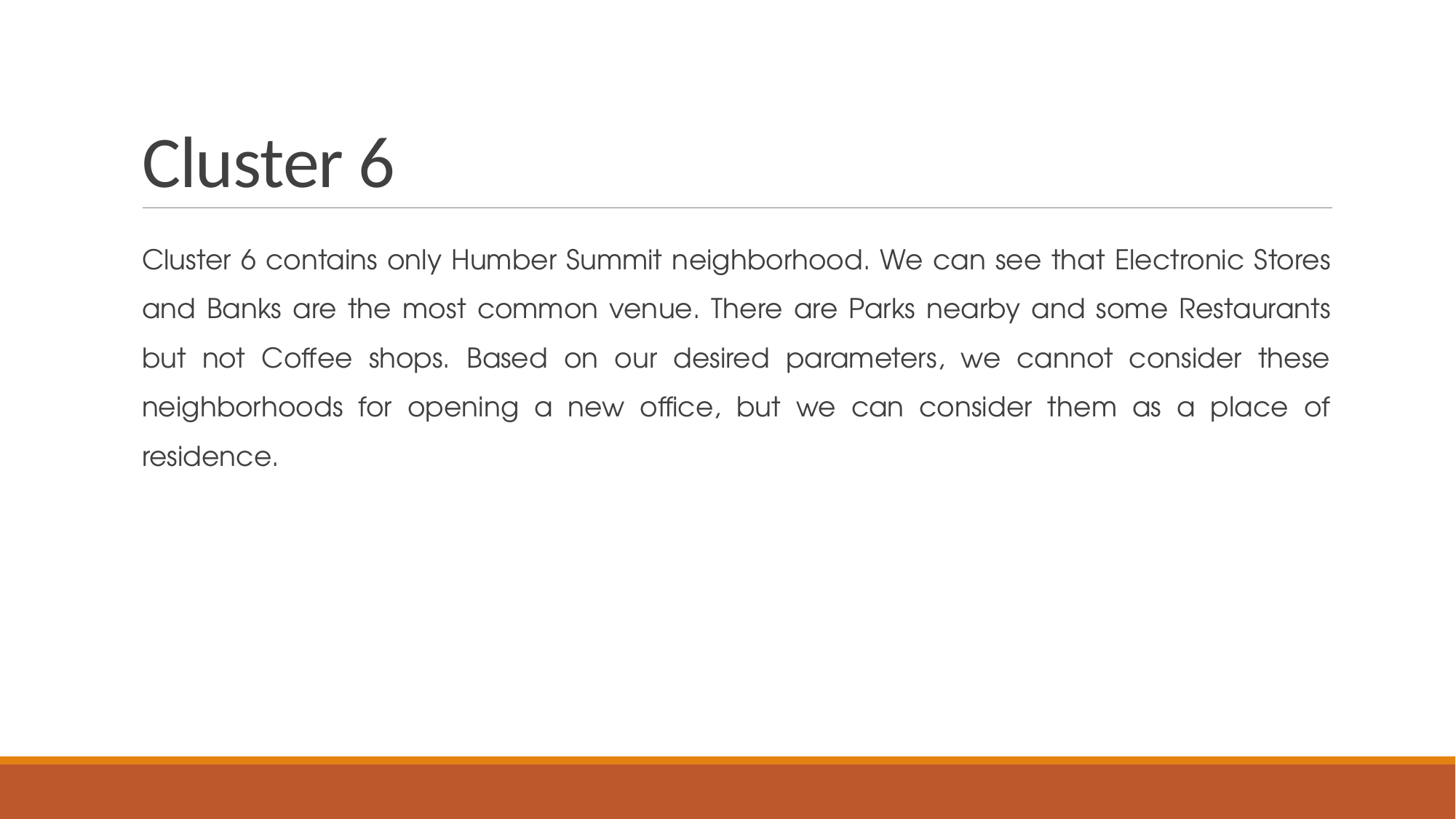

# Cluster 6
Cluster 6 contains only Humber Summit neighborhood. We can see that Electronic Stores and Banks are the most common venue. There are Parks nearby and some Restaurants but not Coffee shops. Based on our desired parameters, we cannot consider these neighborhoods for opening a new office, but we can consider them as a place of residence.